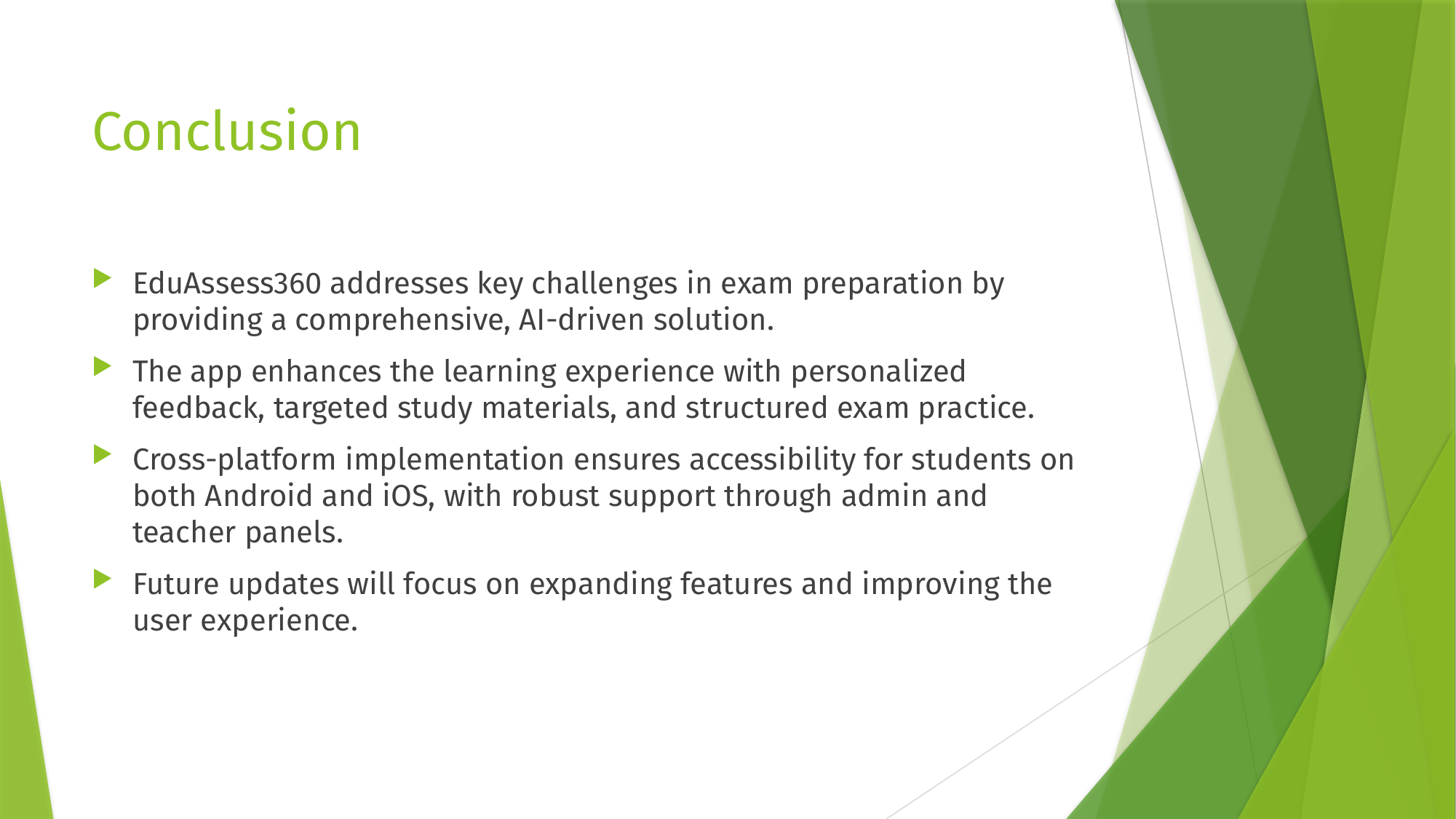

# Conclusion
EduAssess360 addresses key challenges in exam preparation by providing a comprehensive, AI-driven solution.
The app enhances the learning experience with personalized feedback, targeted study materials, and structured exam practice.
Cross-platform implementation ensures accessibility for students on both Android and iOS, with robust support through admin and teacher panels.
Future updates will focus on expanding features and improving the user experience.